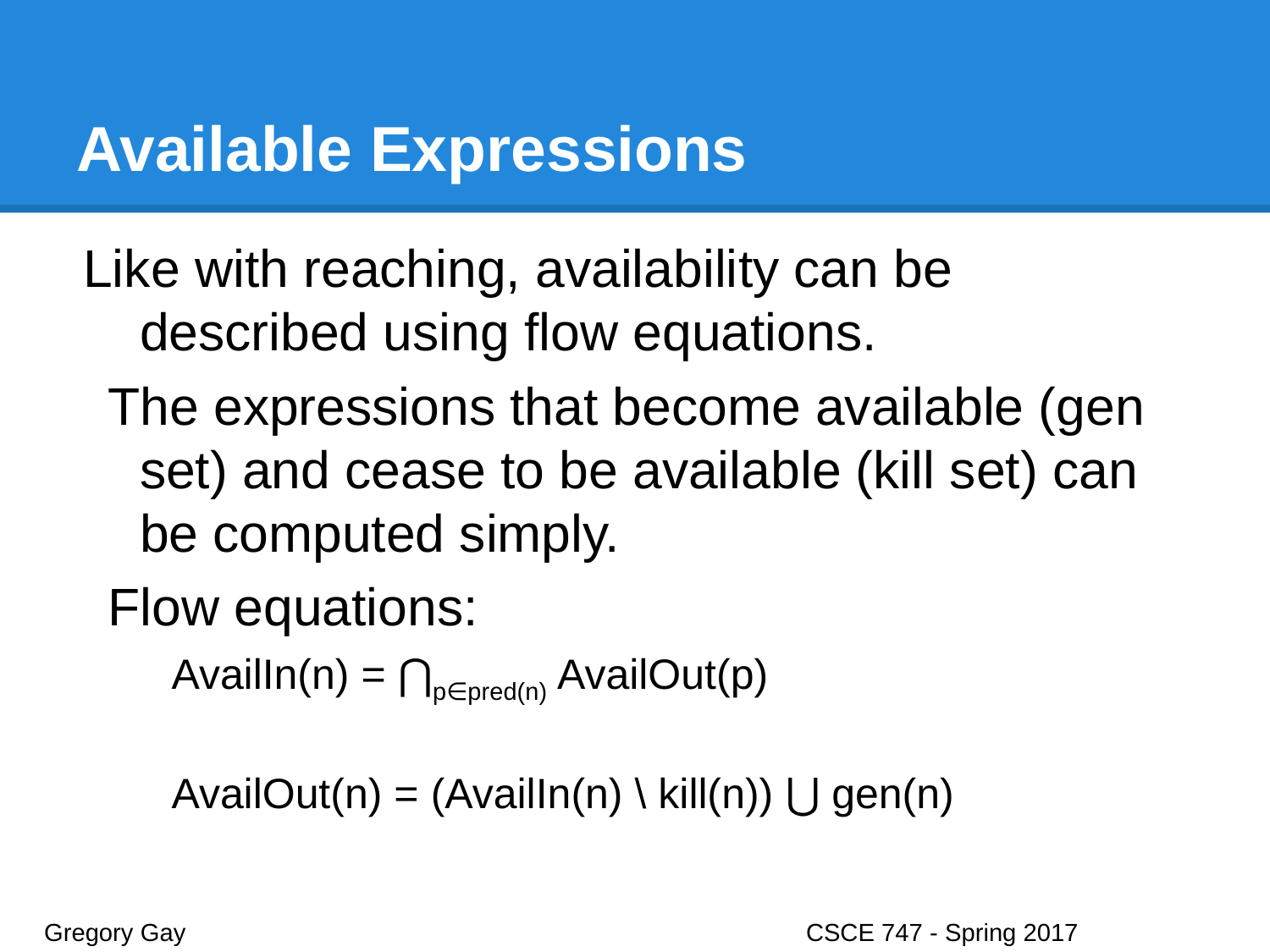

# Available Expressions
Like with reaching, availability can be described using flow equations.
The expressions that become available (gen set) and cease to be available (kill set) can be computed simply.
Flow equations:
AvailIn(n) = ⋂p∈pred(n) AvailOut(p)
AvailOut(n) = (AvailIn(n) \ kill(n)) ⋃ gen(n)
Gregory Gay					CSCE 747 - Spring 2017							26